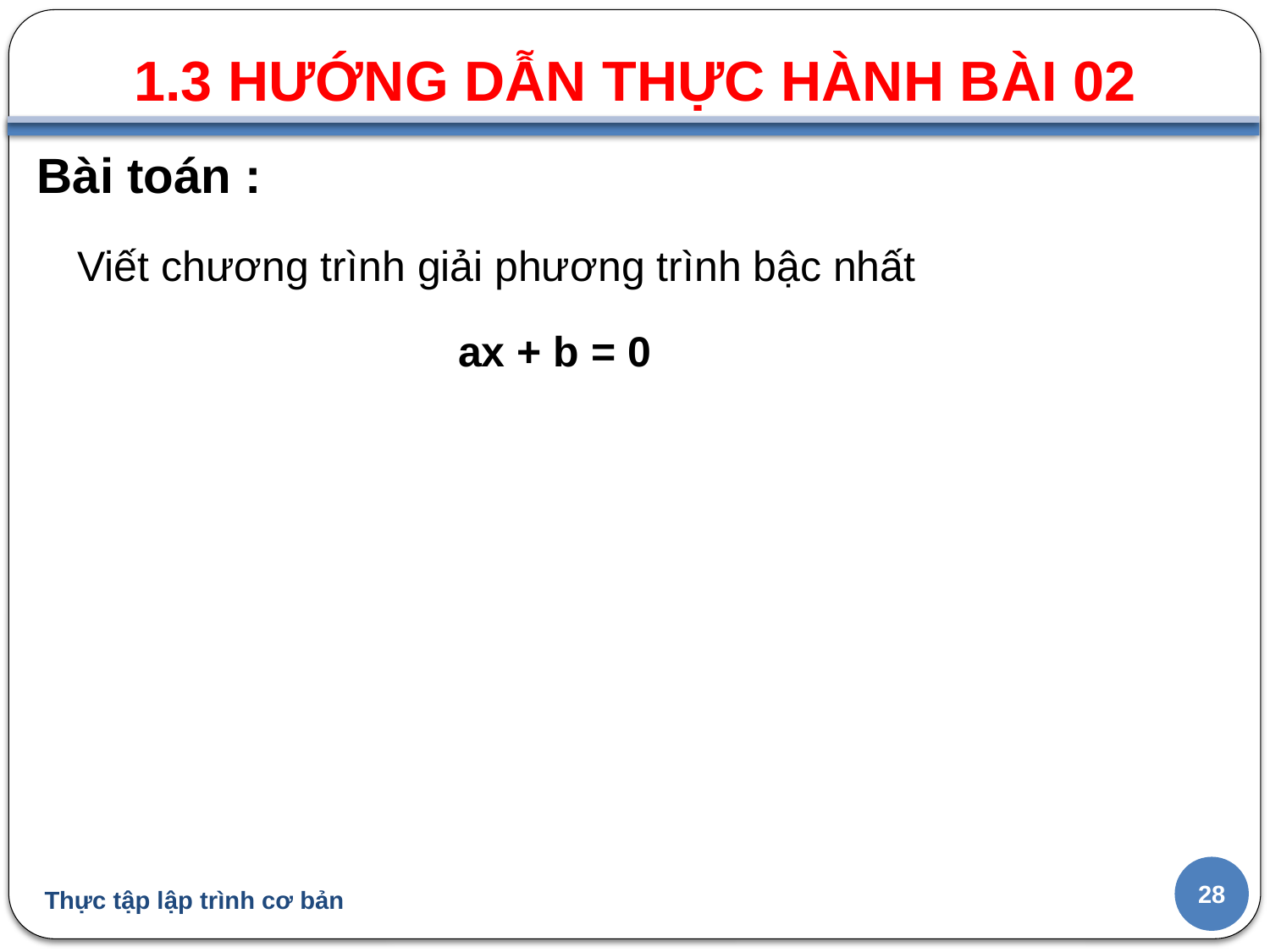

1.3 HƯỚNG DẪN THỰC HÀNH BÀI 02
#
Bài toán :
Viết chương trình giải phương trình bậc nhất
			ax + b = 0
28
Thực tập lập trình cơ bản